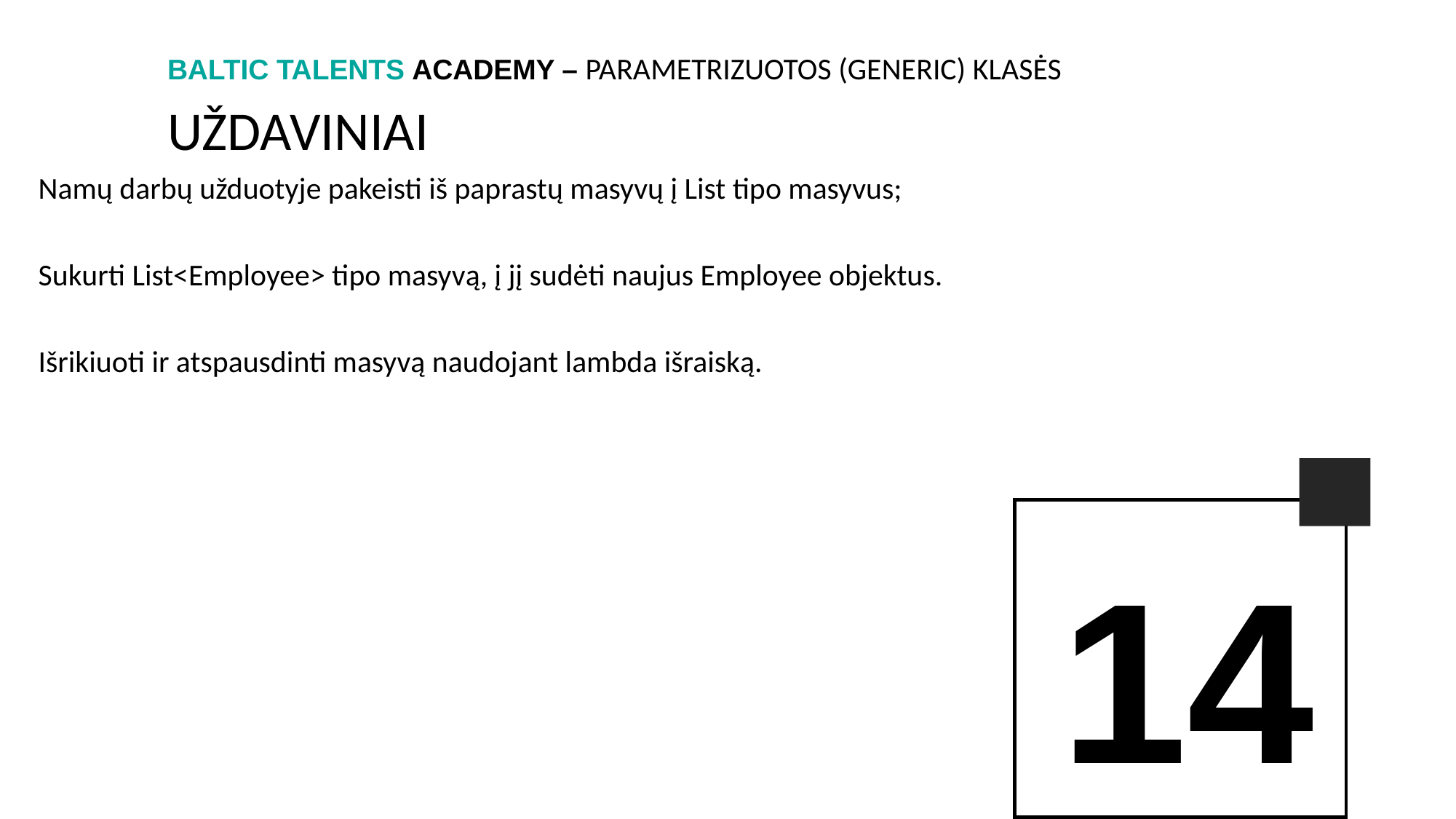

BALTIc TALENTs AcADEMy – Parametrizuotos (generic) klasės
Uždaviniai
Namų darbų užduotyje pakeisti iš paprastų masyvų į List tipo masyvus;
Sukurti List<Employee> tipo masyvą, į jį sudėti naujus Employee objektus.
Išrikiuoti ir atspausdinti masyvą naudojant lambda išraiską.

14